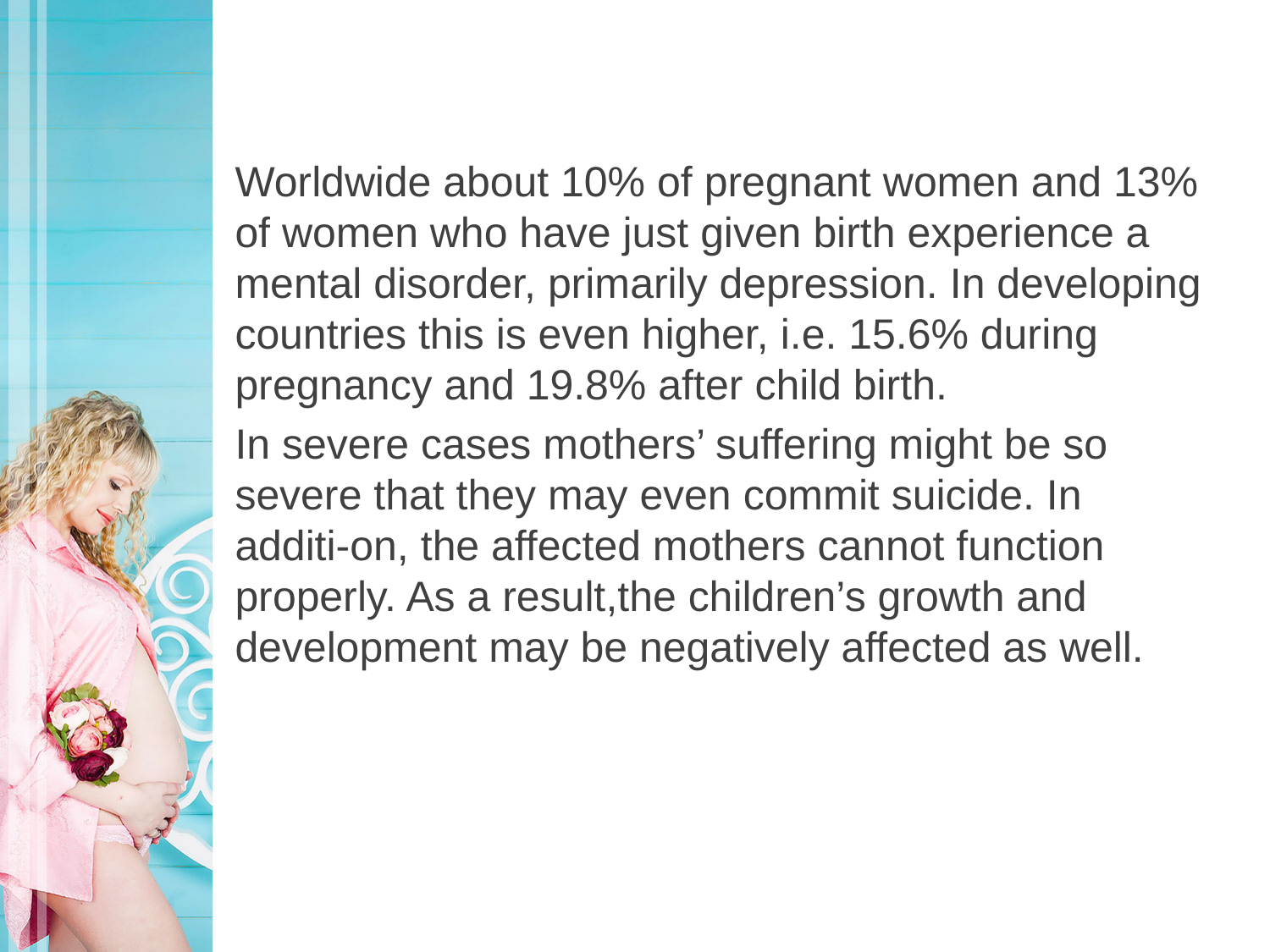

Worldwide about 10% of pregnant women and 13% of women who have just given birth experience a  mental disorder, primarily depression. In developing countries this is even higher, i.e. 15.6% during       pregnancy and 19.8% after child birth.
In severe cases mothers’ suffering might be so       severe that they may even commit suicide. In additi-on, the affected mothers cannot function properly. As a result,the children’s growth and development may be negatively affected as well.